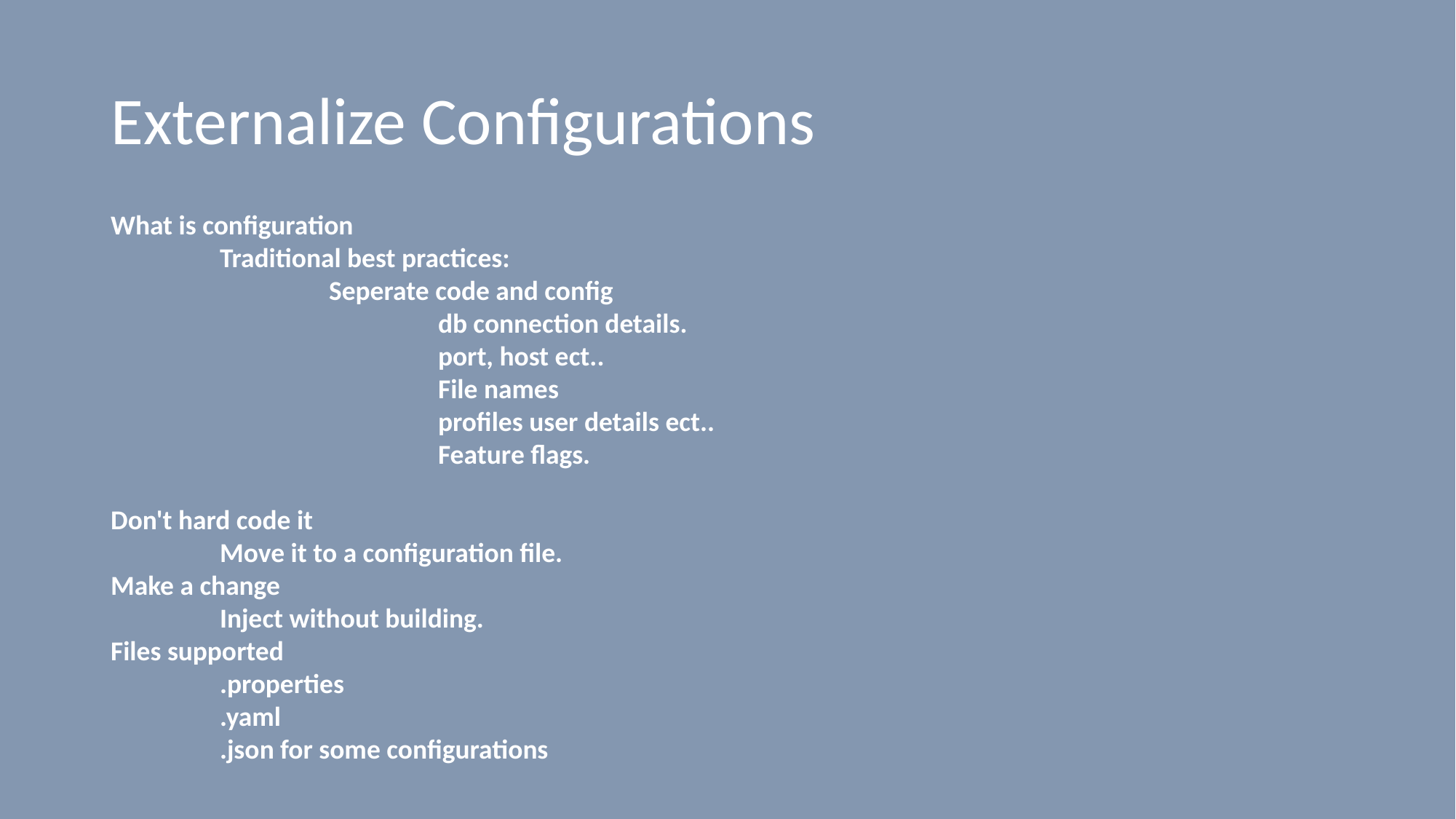

# Externalize Configurations
What is configuration
	Traditional best practices:
		Seperate code and config
			db connection details.
			port, host ect..
			File names
			profiles user details ect..
			Feature flags.

Don't hard code it
	Move it to a configuration file.
Make a change
	Inject without building.
Files supported
	.properties
	.yaml
	.json for some configurations